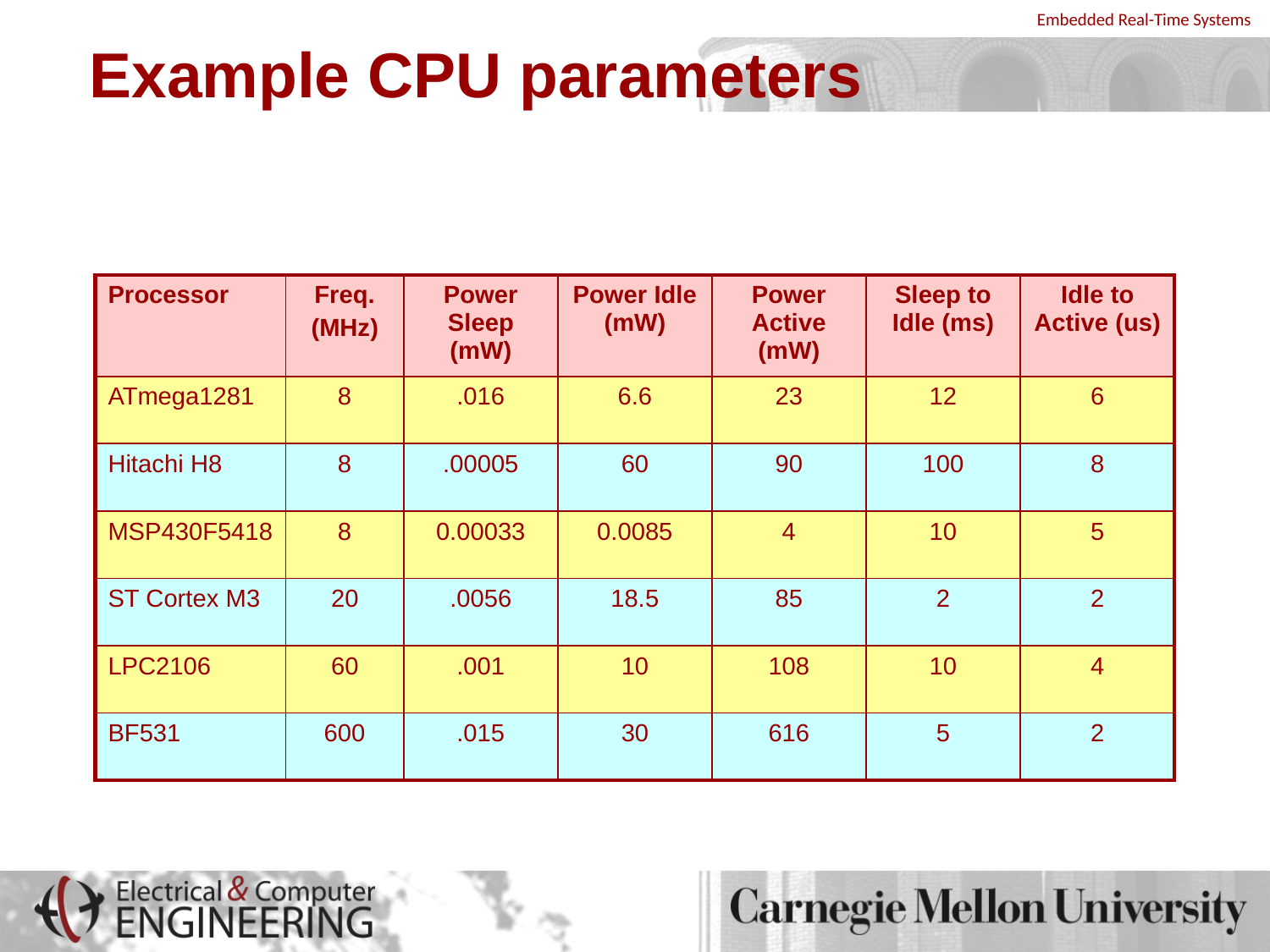

# Example CPU parameters
| Processor | Freq. (MHz) | Power Sleep (mW) | Power Idle (mW) | Power Active (mW) | Sleep to Idle (ms) | Idle to Active (us) |
| --- | --- | --- | --- | --- | --- | --- |
| ATmega1281 | 8 | .016 | 6.6 | 23 | 12 | 6 |
| Hitachi H8 | 8 | .00005 | 60 | 90 | 100 | 8 |
| MSP430F5418 | 8 | 0.00033 | 0.0085 | 4 | 10 | 5 |
| ST Cortex M3 | 20 | .0056 | 18.5 | 85 | 2 | 2 |
| LPC2106 | 60 | .001 | 10 | 108 | 10 | 4 |
| BF531 | 600 | .015 | 30 | 616 | 5 | 2 |